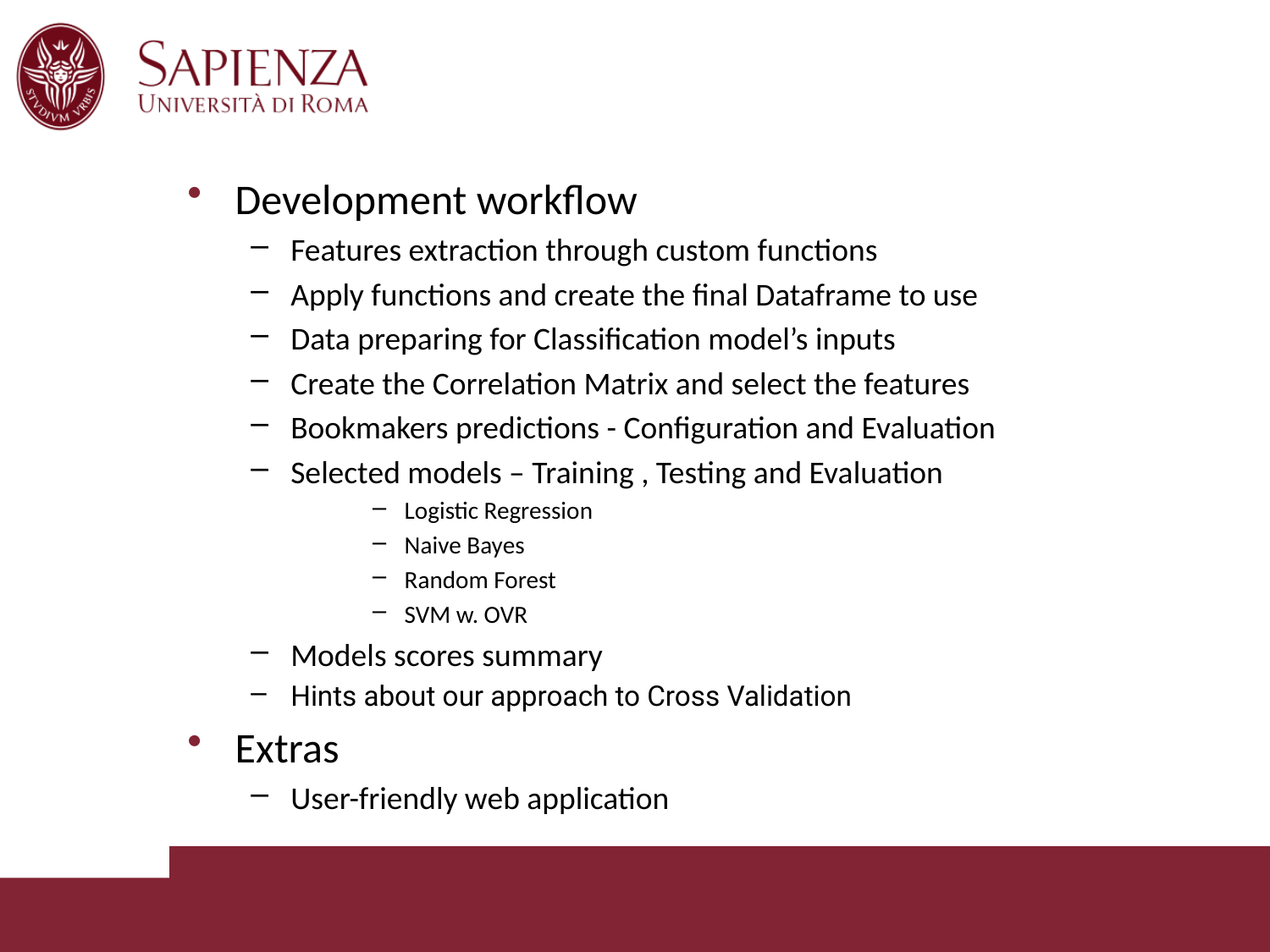

Development workflow
Features extraction through custom functions
Apply functions and create the final Dataframe to use
Data preparing for Classification model’s inputs
Create the Correlation Matrix and select the features
Bookmakers predictions - Configuration and Evaluation
Selected models – Training , Testing and Evaluation
Logistic Regression
Naive Bayes
Random Forest
SVM w. OVR
Models scores summary
Hints about our approach to Cross Validation
Extras
User-friendly web application